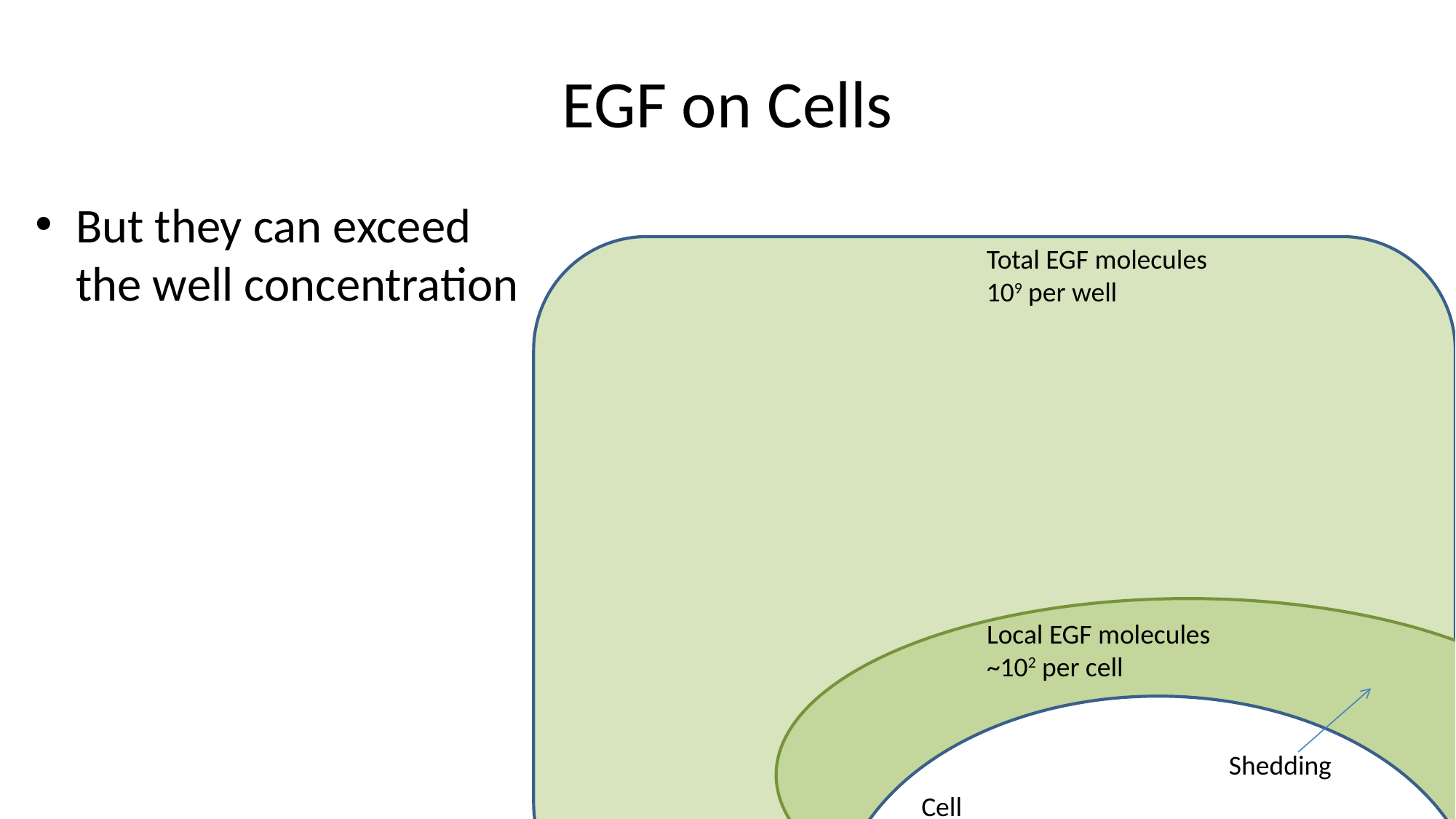

# EGF on Cells
But they can exceed the well concentration

Total EGF molecules
109 per well

Local EGF molecules
~102 per cell

Shedding
Cell